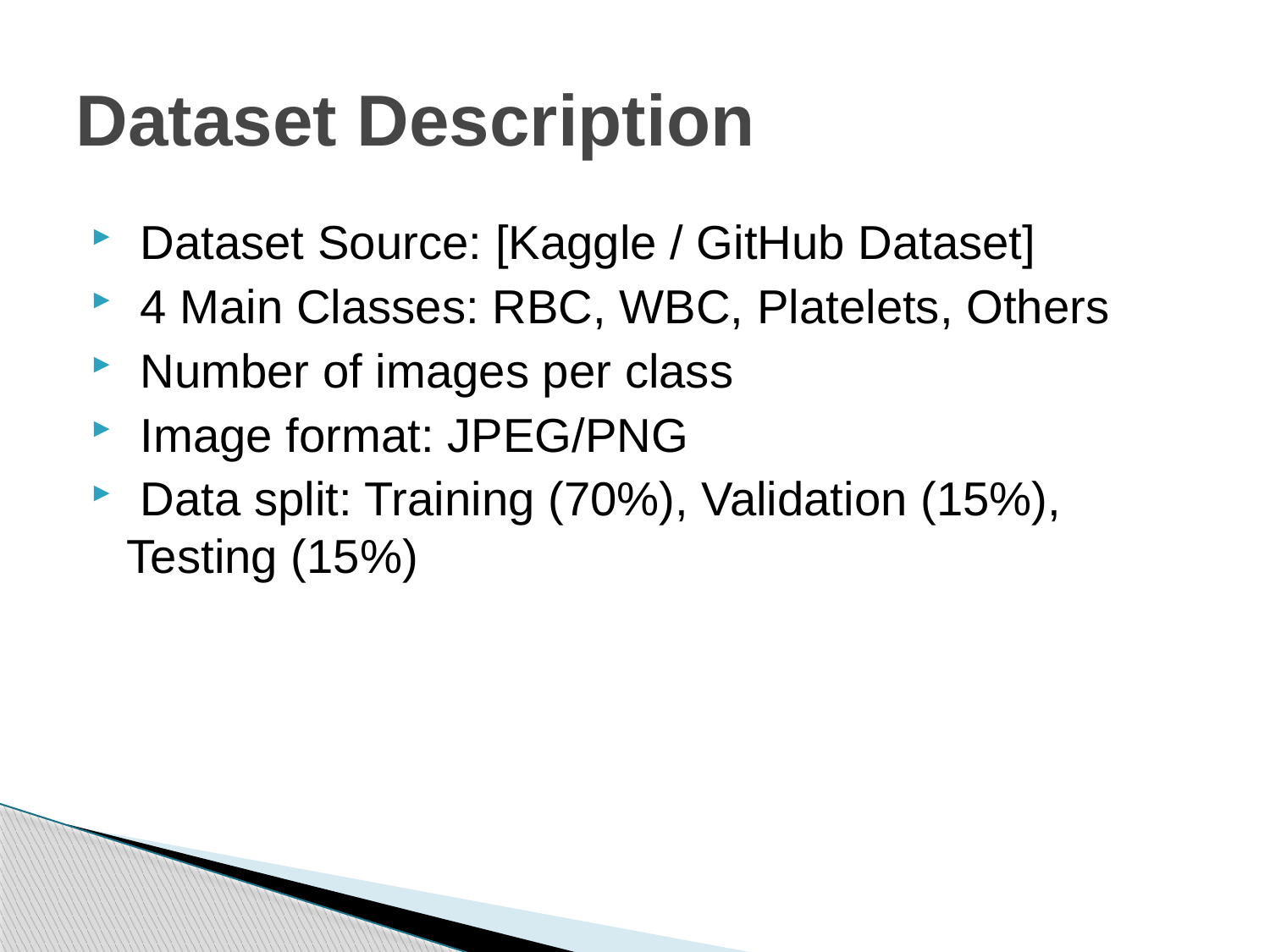

# Dataset Description
 Dataset Source: [Kaggle / GitHub Dataset]
 4 Main Classes: RBC, WBC, Platelets, Others
 Number of images per class
 Image format: JPEG/PNG
 Data split: Training (70%), Validation (15%), Testing (15%)